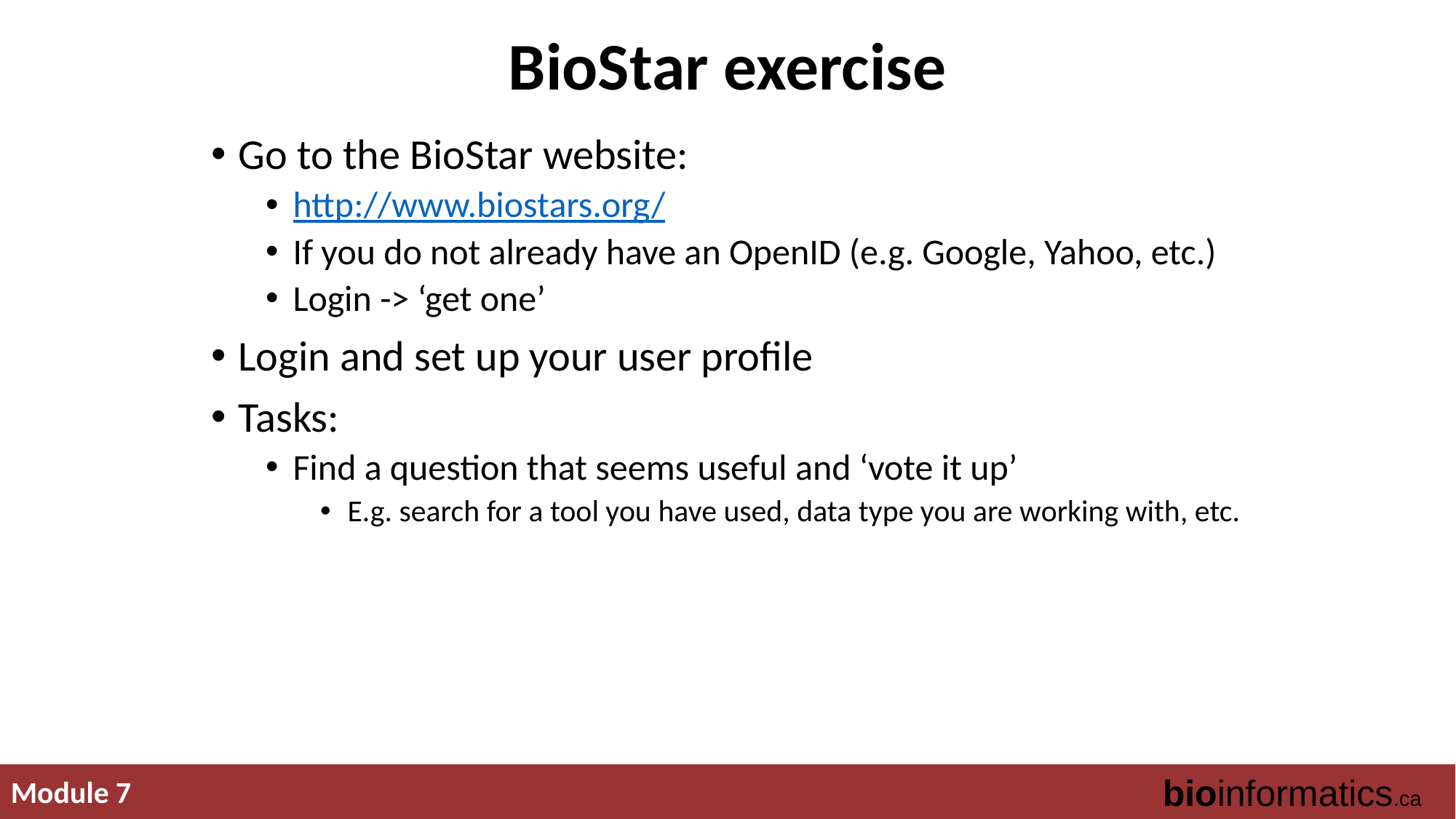

# BioStar exercise
Go to the BioStar website:
http://www.biostars.org/
If you do not already have an OpenID (e.g. Google, Yahoo, etc.)
Login -> ‘get one’
Login and set up your user profile
Tasks:
Find a question that seems useful and ‘vote it up’
E.g. search for a tool you have used, data type you are working with, etc.